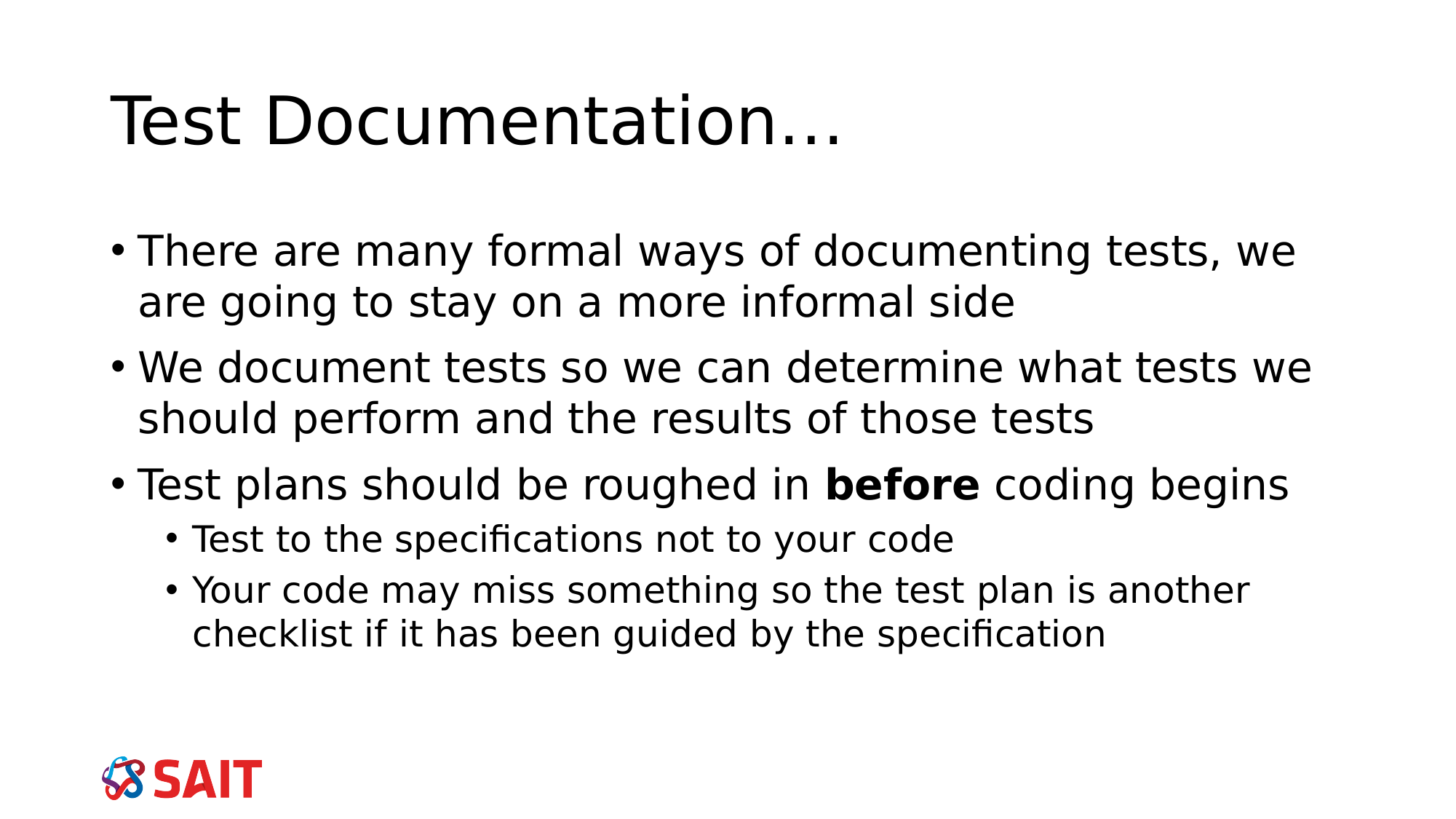

# Test Documentation…
There are many formal ways of documenting tests, we are going to stay on a more informal side
We document tests so we can determine what tests we should perform and the results of those tests
Test plans should be roughed in before coding begins
Test to the specifications not to your code
Your code may miss something so the test plan is another checklist if it has been guided by the specification